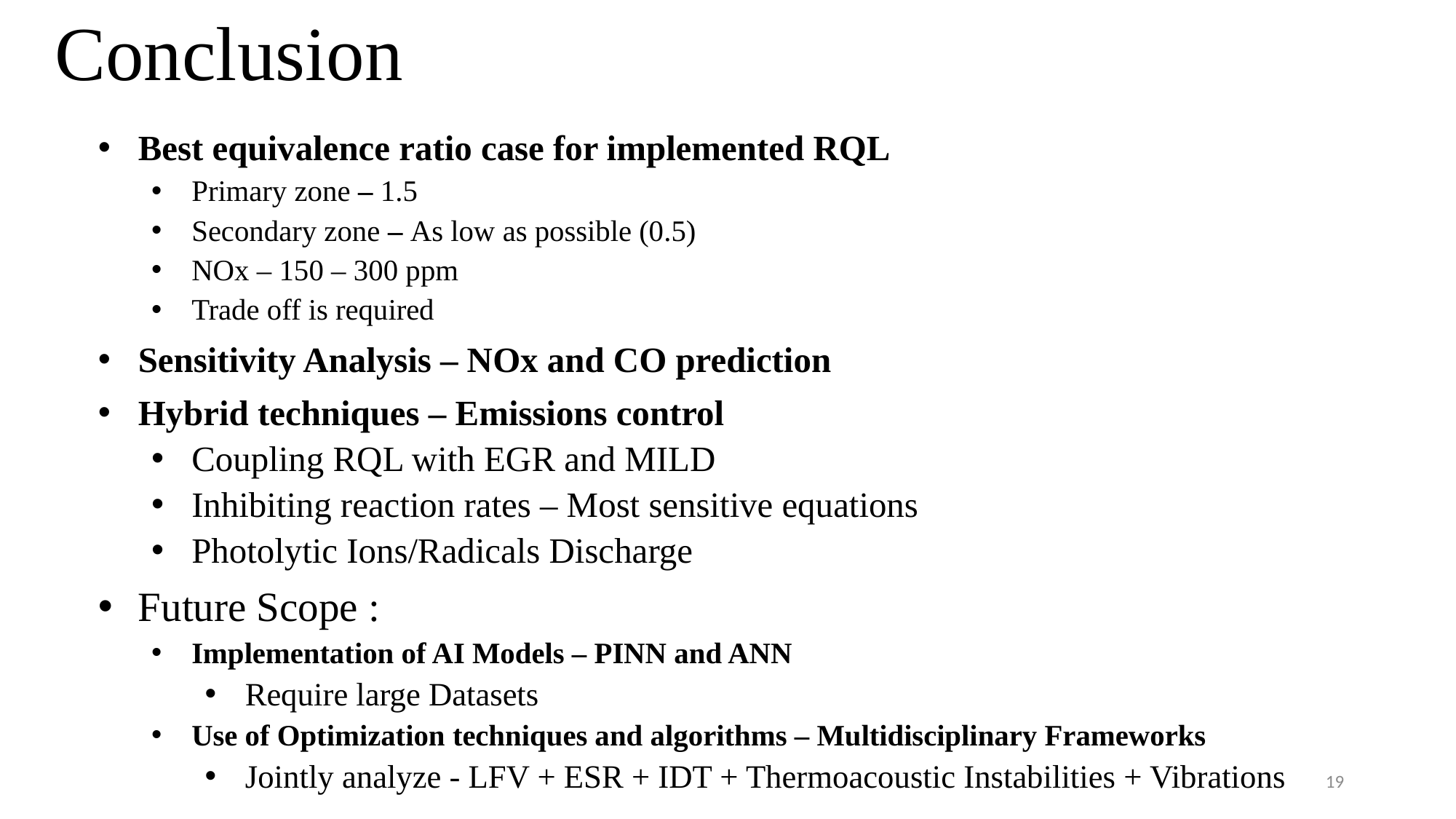

# Conclusion
Best equivalence ratio case for implemented RQL
Primary zone – 1.5
Secondary zone – As low as possible (0.5)
NOx – 150 – 300 ppm
Trade off is required
Sensitivity Analysis – NOx and CO prediction
Hybrid techniques – Emissions control
Coupling RQL with EGR and MILD
Inhibiting reaction rates – Most sensitive equations
Photolytic Ions/Radicals Discharge
Future Scope :
Implementation of AI Models – PINN and ANN
Require large Datasets
Use of Optimization techniques and algorithms – Multidisciplinary Frameworks
Jointly analyze - LFV + ESR + IDT + Thermoacoustic Instabilities + Vibrations

19